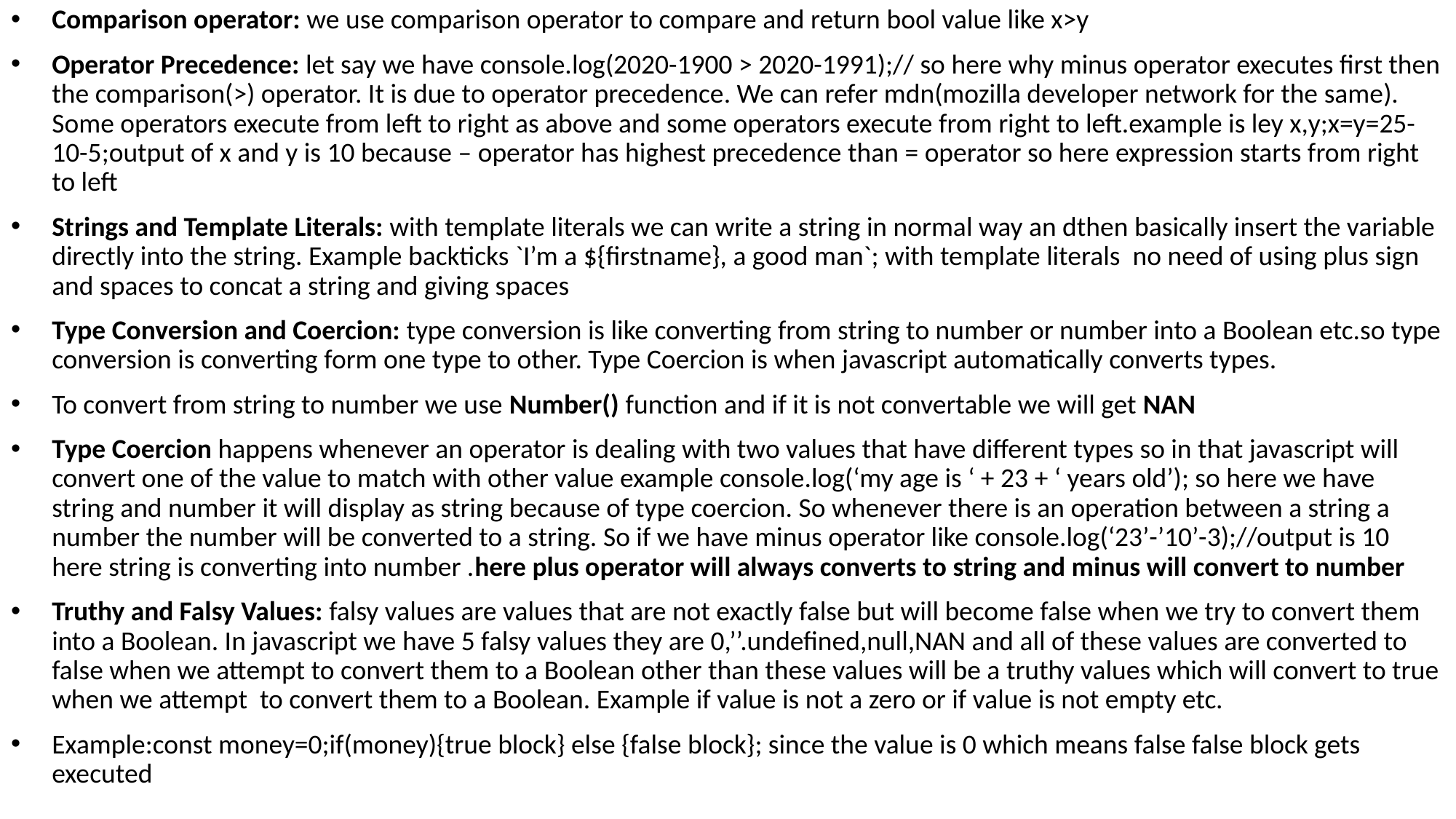

Comparison operator: we use comparison operator to compare and return bool value like x>y
Operator Precedence: let say we have console.log(2020-1900 > 2020-1991);// so here why minus operator executes first then the comparison(>) operator. It is due to operator precedence. We can refer mdn(mozilla developer network for the same). Some operators execute from left to right as above and some operators execute from right to left.example is ley x,y;x=y=25-10-5;output of x and y is 10 because – operator has highest precedence than = operator so here expression starts from right to left
Strings and Template Literals: with template literals we can write a string in normal way an dthen basically insert the variable directly into the string. Example backticks `I’m a ${firstname}, a good man`; with template literals  no need of using plus sign and spaces to concat a string and giving spaces
Type Conversion and Coercion: type conversion is like converting from string to number or number into a Boolean etc.so type conversion is converting form one type to other. Type Coercion is when javascript automatically converts types.
To convert from string to number we use Number() function and if it is not convertable we will get NAN
Type Coercion happens whenever an operator is dealing with two values that have different types so in that javascript will convert one of the value to match with other value example console.log(‘my age is ‘ + 23 + ‘ years old’); so here we have string and number it will display as string because of type coercion. So whenever there is an operation between a string a number the number will be converted to a string. So if we have minus operator like console.log(‘23’-’10’-3);//output is 10 here string is converting into number .here plus operator will always converts to string and minus will convert to number
Truthy and Falsy Values: falsy values are values that are not exactly false but will become false when we try to convert them into a Boolean. In javascript we have 5 falsy values they are 0,’’.undefined,null,NAN and all of these values are converted to false when we attempt to convert them to a Boolean other than these values will be a truthy values which will convert to true when we attempt  to convert them to a Boolean. Example if value is not a zero or if value is not empty etc.
Example:const money=0;if(money){true block} else {false block}; since the value is 0 which means false false block gets executed